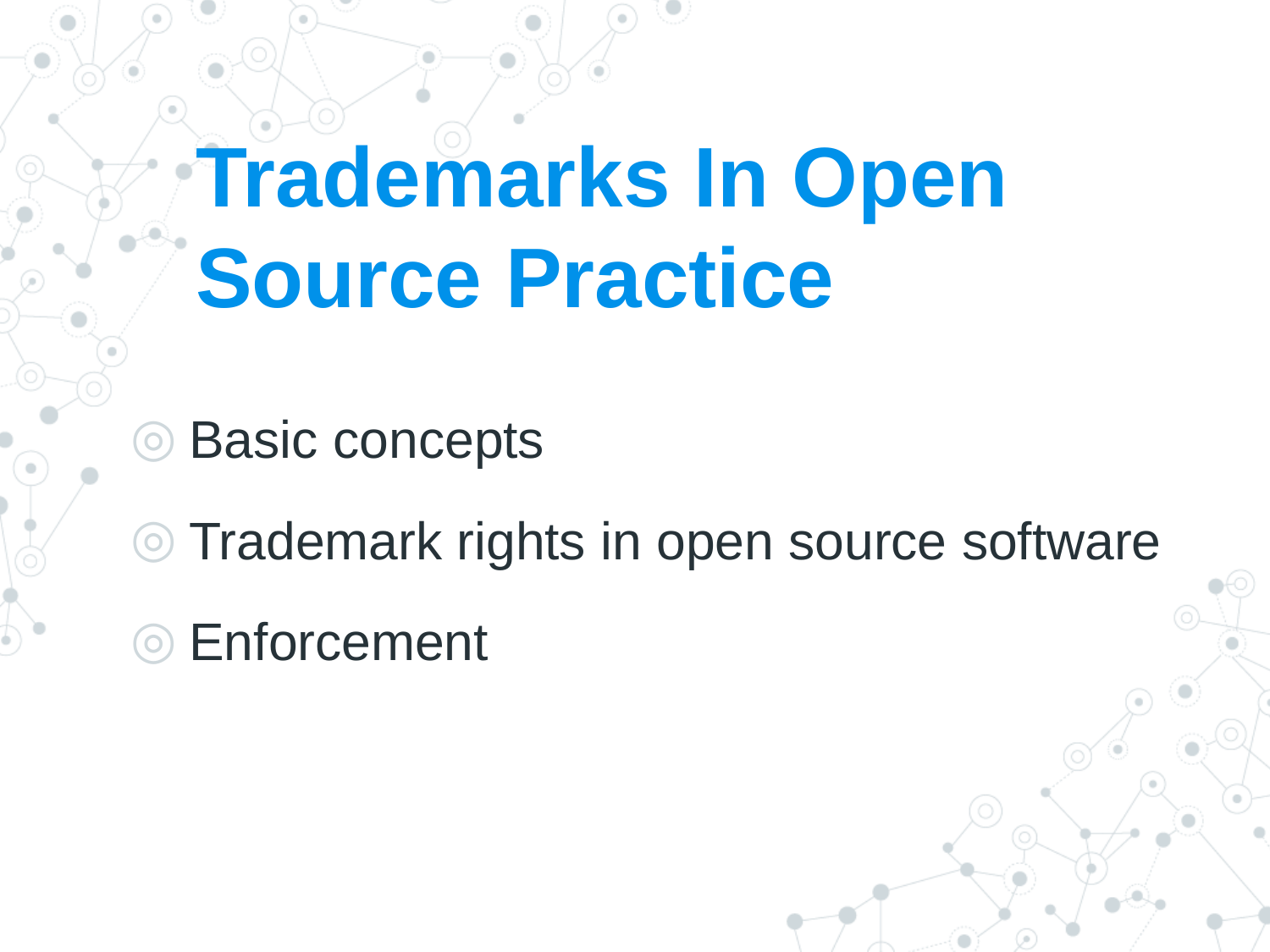

# Trademarks In Open Source Practice
Basic concepts
Trademark rights in open source software
Enforcement